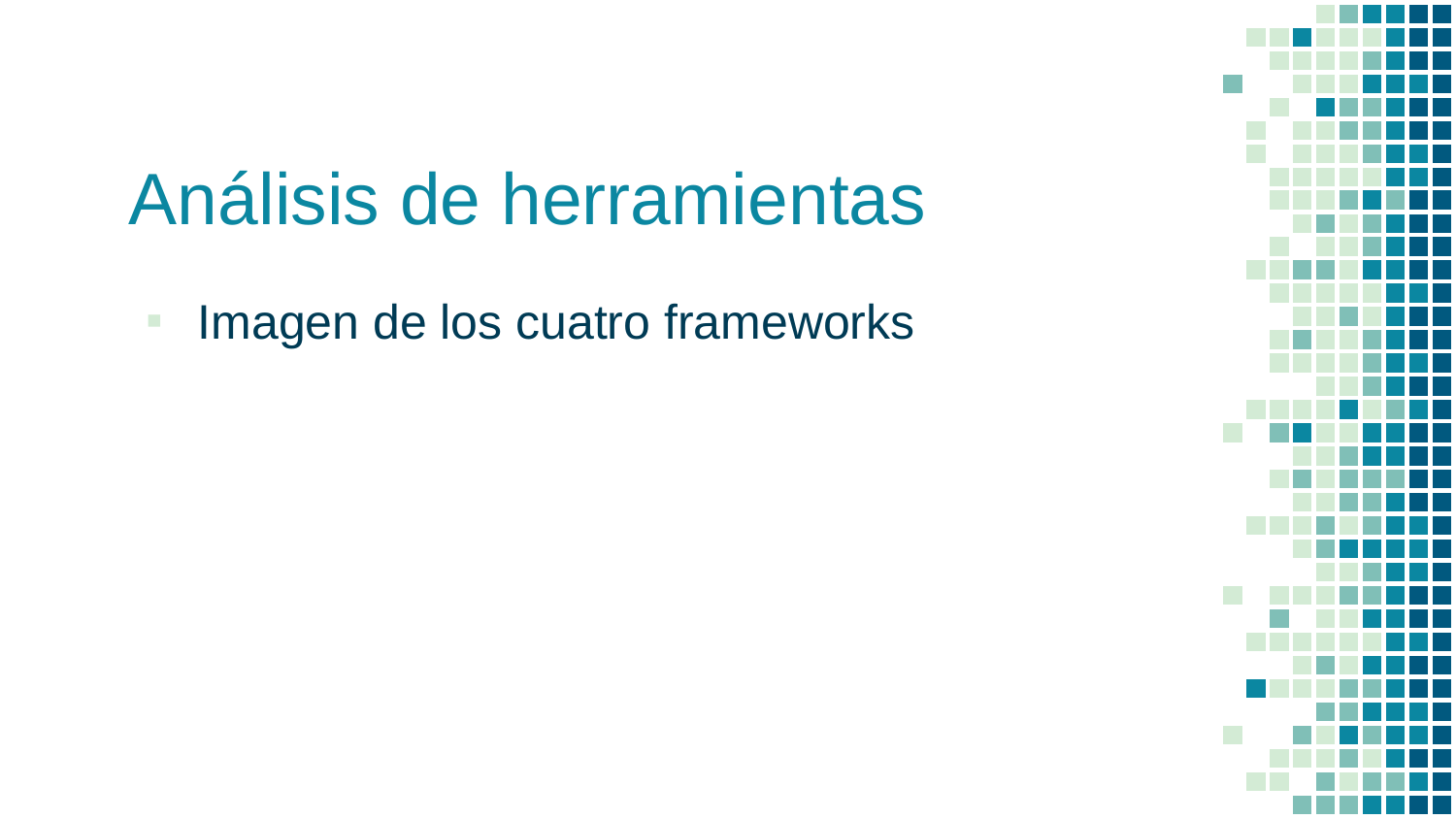

# Análisis de herramientas
Imagen de los cuatro frameworks